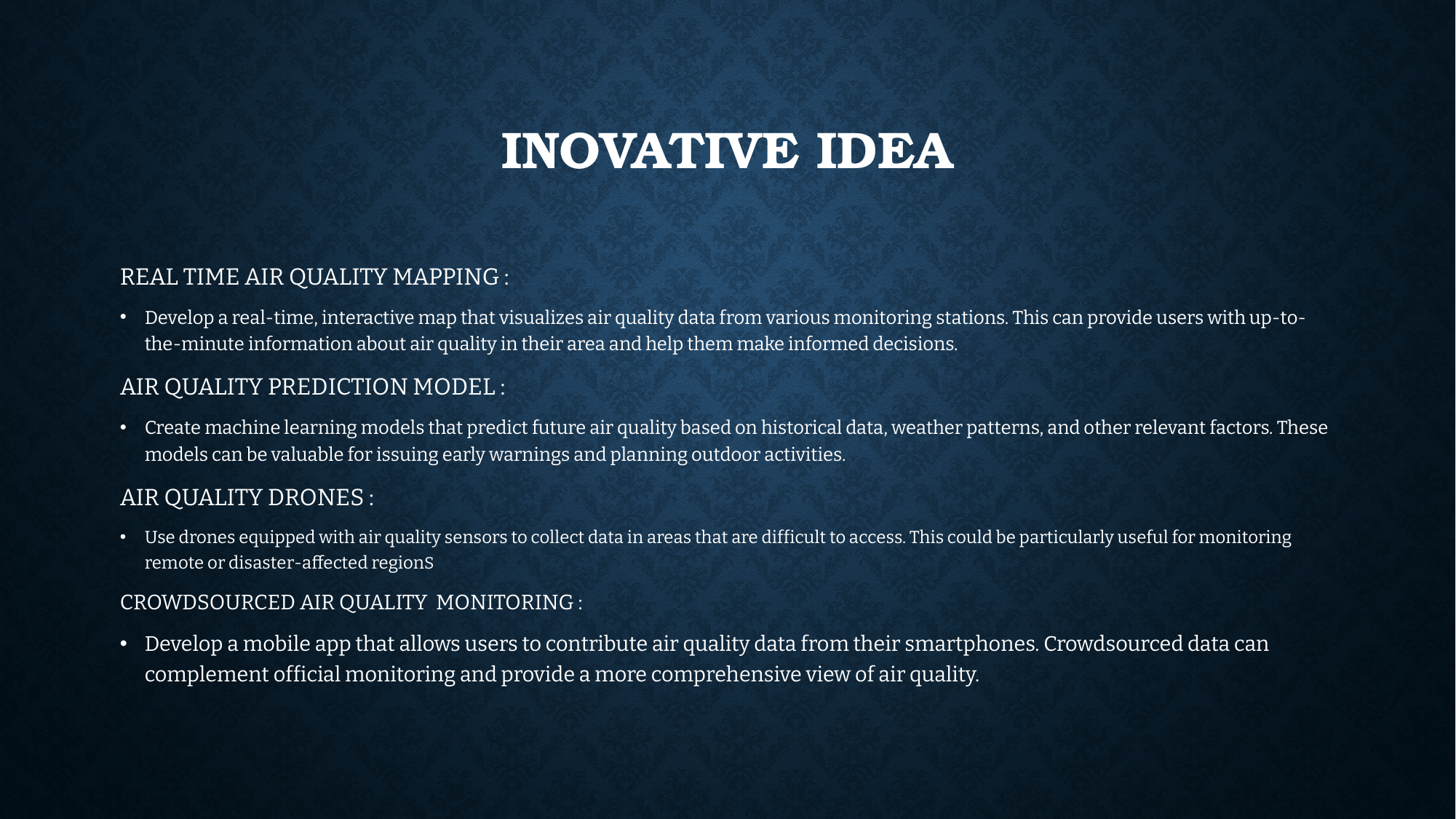

# INOVATIVE IDEA
REAL TIME AIR QUALITY MAPPING :
Develop a real-time, interactive map that visualizes air quality data from various monitoring stations. This can provide users with up-to-the-minute information about air quality in their area and help them make informed decisions.
AIR QUALITY PREDICTION MODEL :
Create machine learning models that predict future air quality based on historical data, weather patterns, and other relevant factors. These models can be valuable for issuing early warnings and planning outdoor activities.
AIR QUALITY DRONES :
Use drones equipped with air quality sensors to collect data in areas that are difficult to access. This could be particularly useful for monitoring remote or disaster-affected regionS
CROWDSOURCED AIR QUALITY  MONITORING :
Develop a mobile app that allows users to contribute air quality data from their smartphones. Crowdsourced data can complement official monitoring and provide a more comprehensive view of air quality.